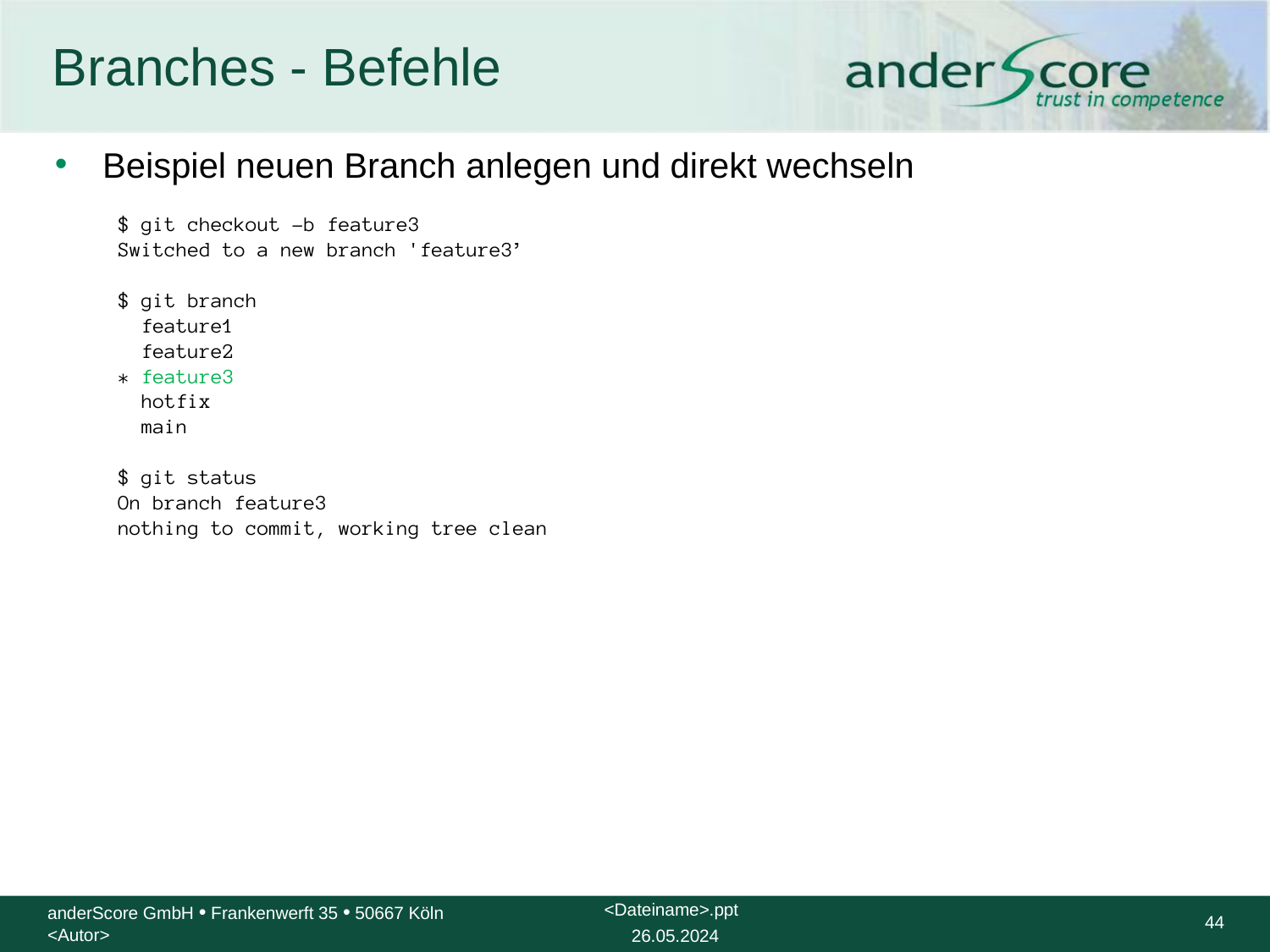

# Branches - Befehle
Beispiel neuen Branch anlegen und direkt wechseln

$ git checkout -b feature3
Switched to a new branch 'feature3’

$ git branch
  feature1
  feature2
* feature3
  hotfix
  main

$ git status
On branch feature3
nothing to commit, working tree clean